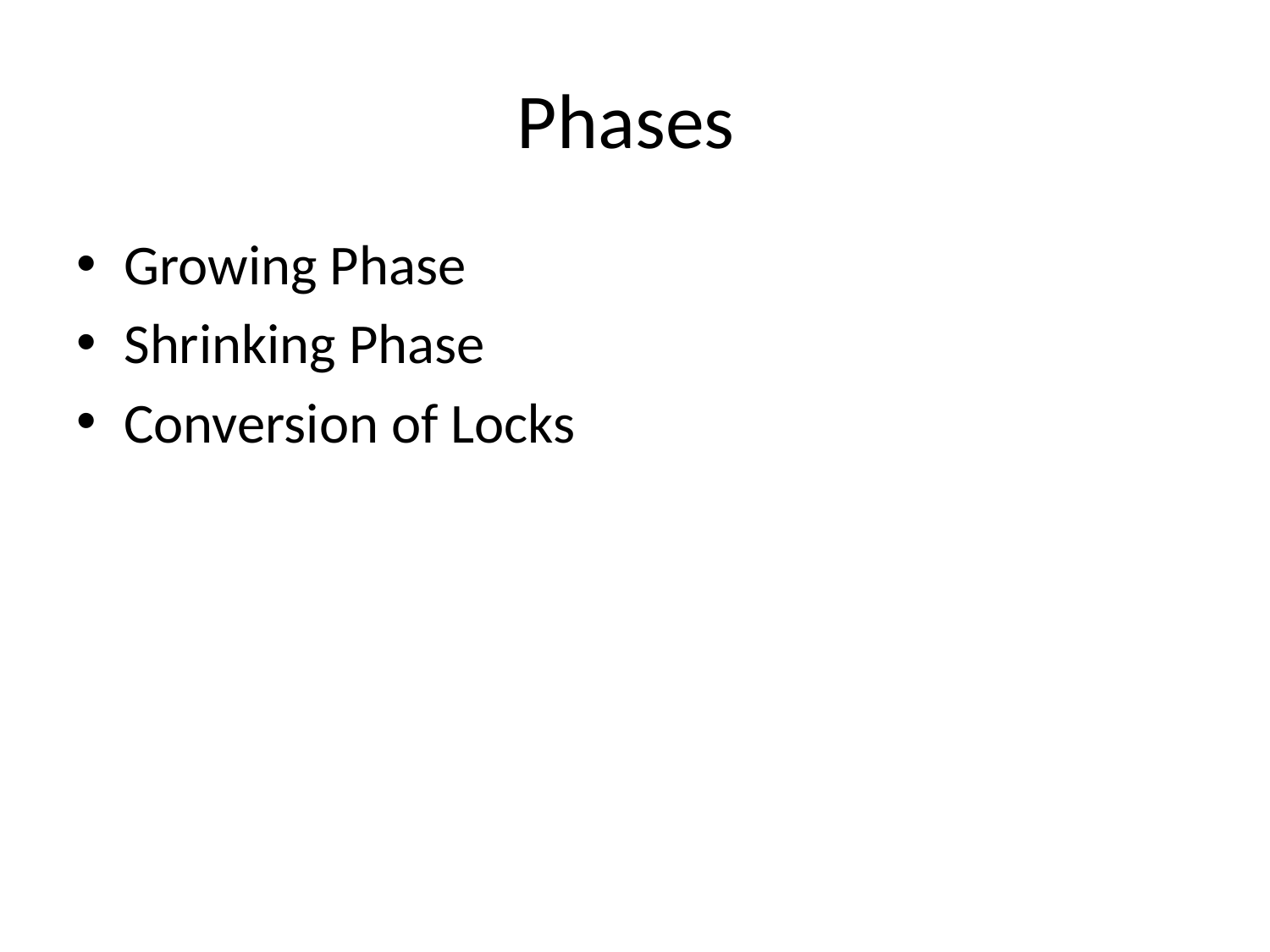

# Phases
Growing Phase
Shrinking Phase
Conversion of Locks